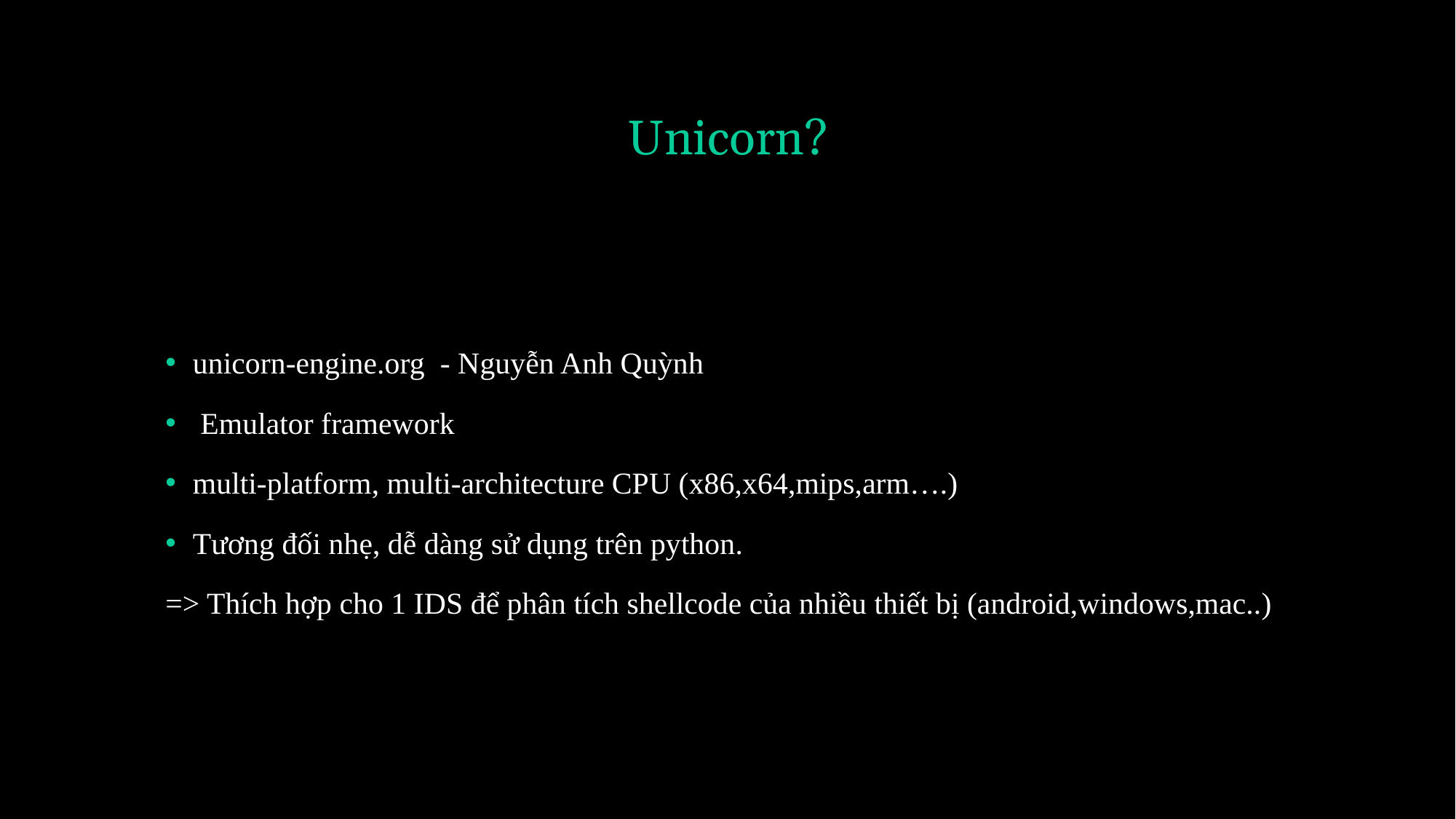

# Unicorn?

unicorn-engine.org  - Nguyễn Anh Quỳnh
 Emulator framework
multi-platform, multi-architecture CPU (x86,x64,mips,arm….)
Tương đối nhẹ, dễ dàng sử dụng trên python.
=> Thích hợp cho 1 IDS để phân tích shellcode của nhiều thiết bị (android,windows,mac..)